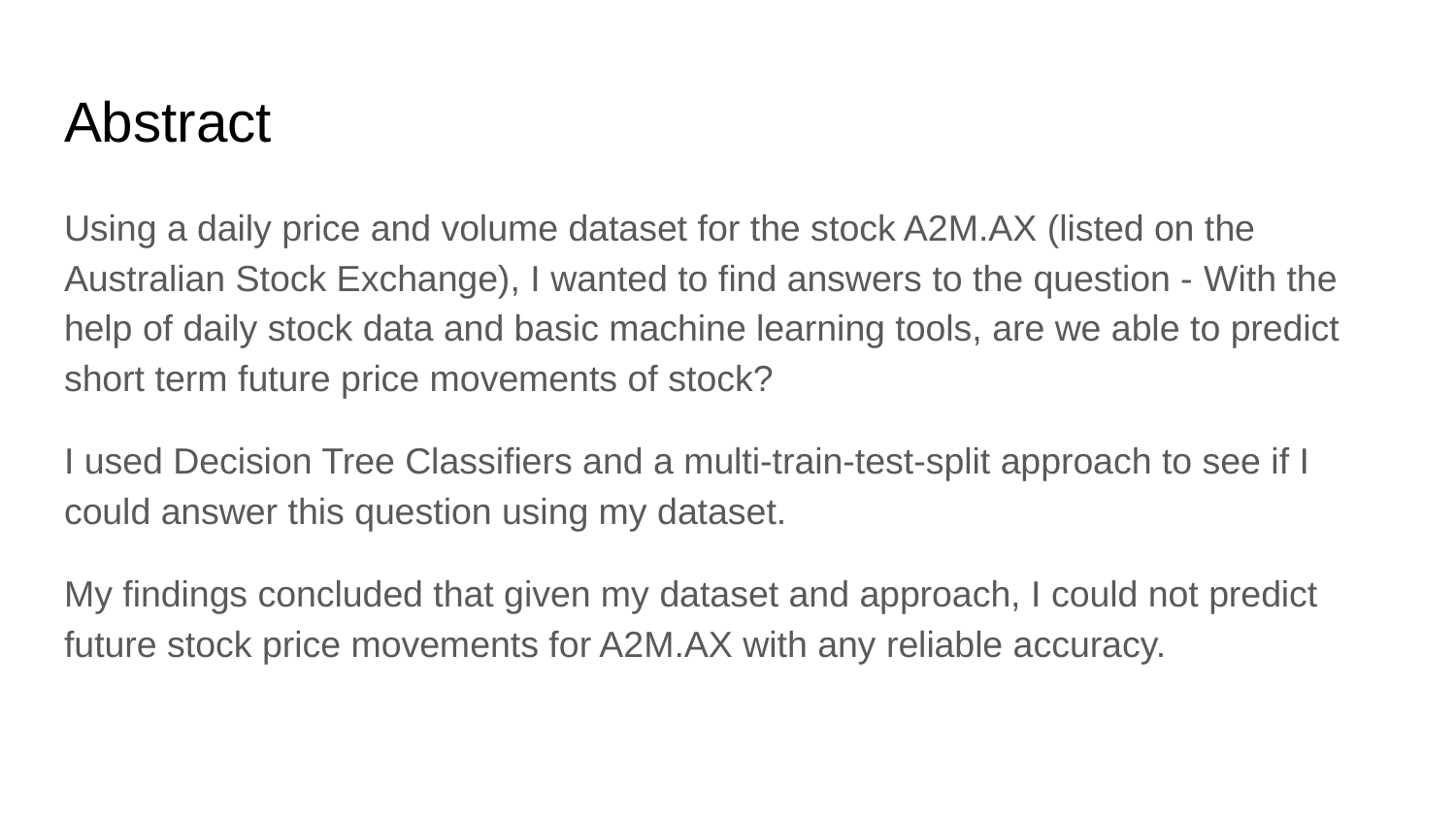

# Abstract
Using a daily price and volume dataset for the stock A2M.AX (listed on the Australian Stock Exchange), I wanted to find answers to the question - With the help of daily stock data and basic machine learning tools, are we able to predict short term future price movements of stock?
I used Decision Tree Classifiers and a multi-train-test-split approach to see if I could answer this question using my dataset.
My findings concluded that given my dataset and approach, I could not predict future stock price movements for A2M.AX with any reliable accuracy.